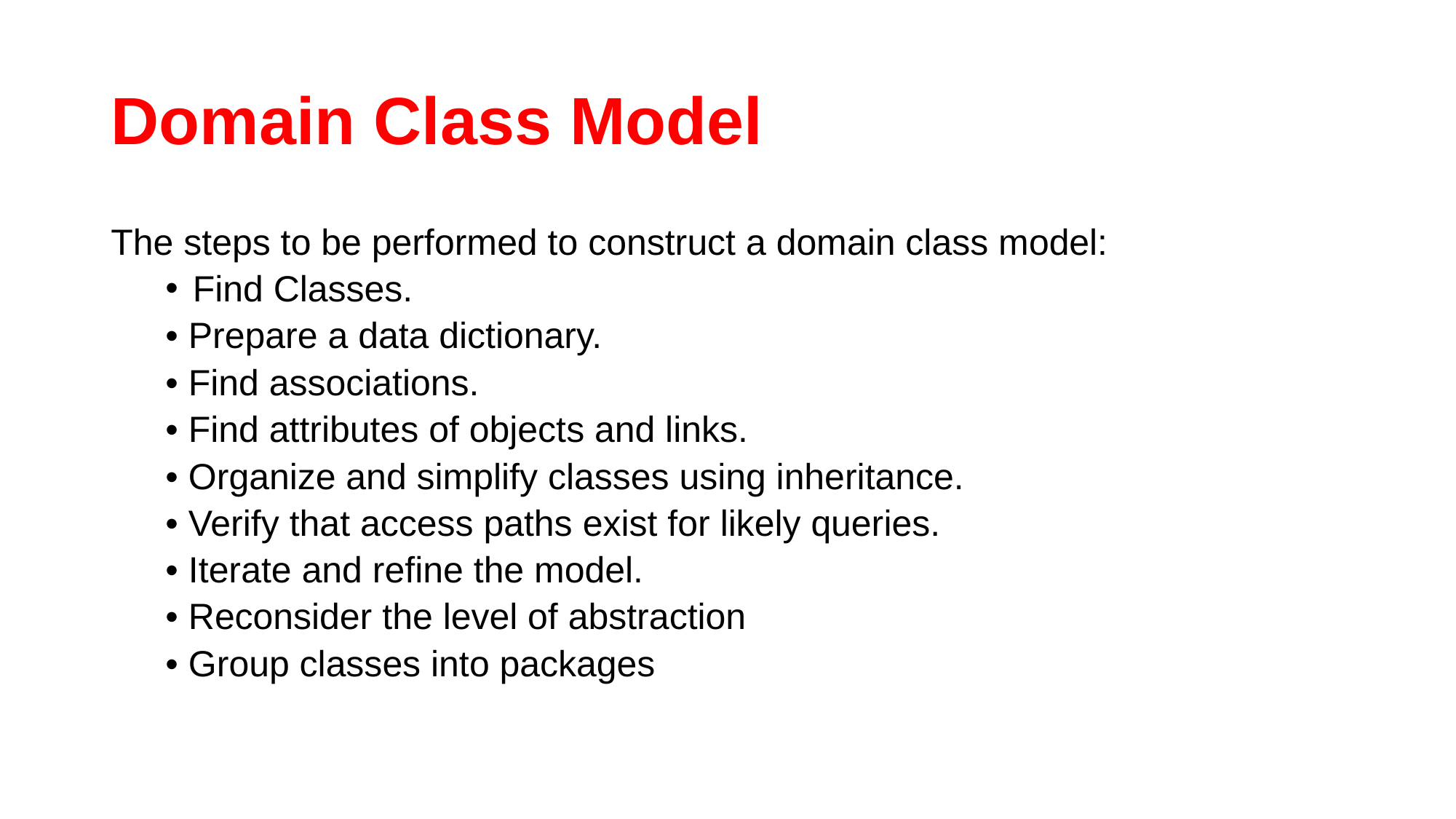

# Domain Class Model
The steps to be performed to construct a domain class model:
Find Classes.
• Prepare a data dictionary.
• Find associations.
• Find attributes of objects and links.
• Organize and simplify classes using inheritance.
• Verify that access paths exist for likely queries.
• Iterate and refine the model.
• Reconsider the level of abstraction
• Group classes into packages